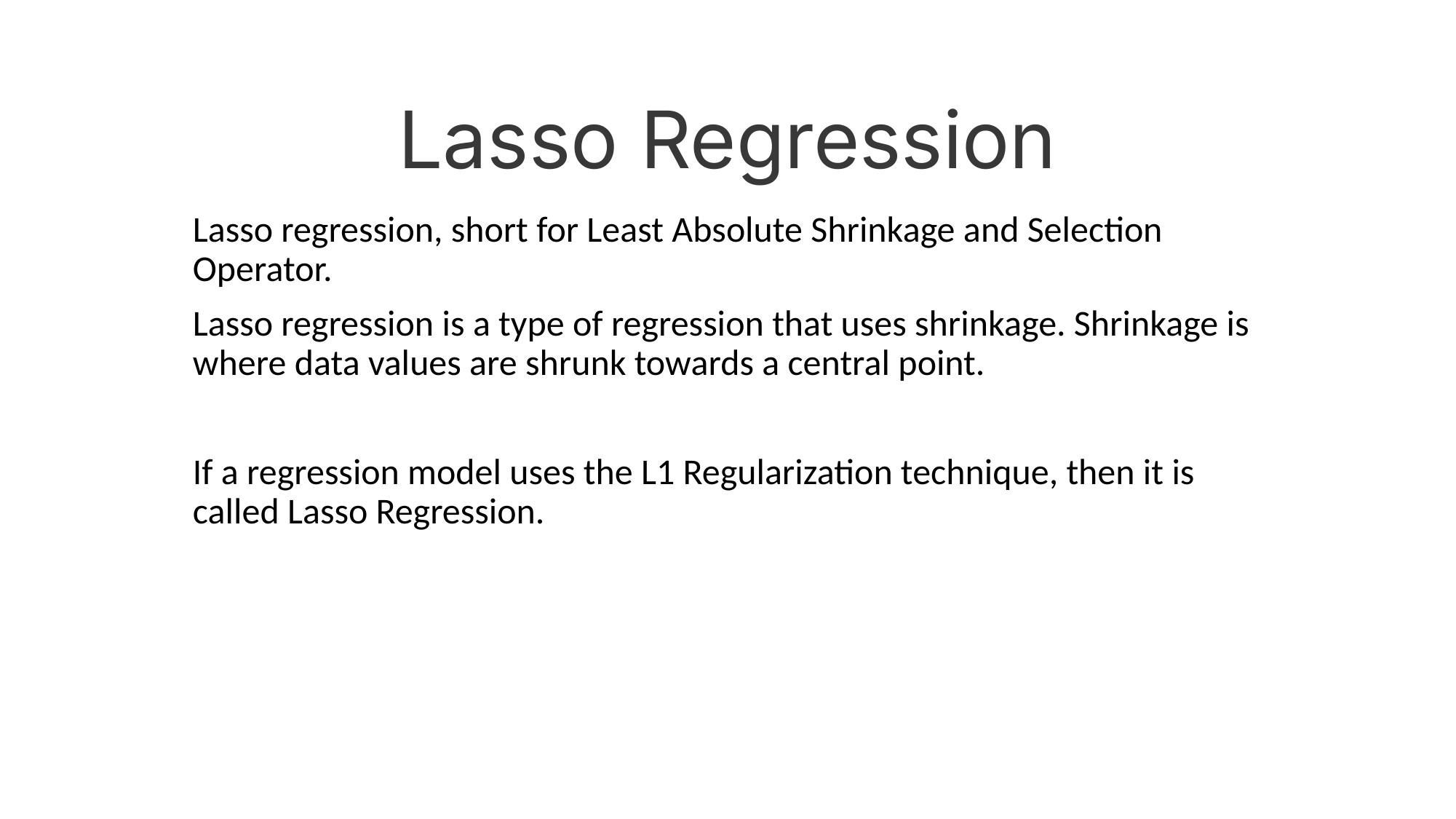

# Lasso Regression
Lasso regression, short for Least Absolute Shrinkage and Selection Operator.
Lasso regression is a type of regression that uses shrinkage. Shrinkage is where data values are shrunk towards a central point.

If a regression model uses the L1 Regularization technique, then it is called Lasso Regression.